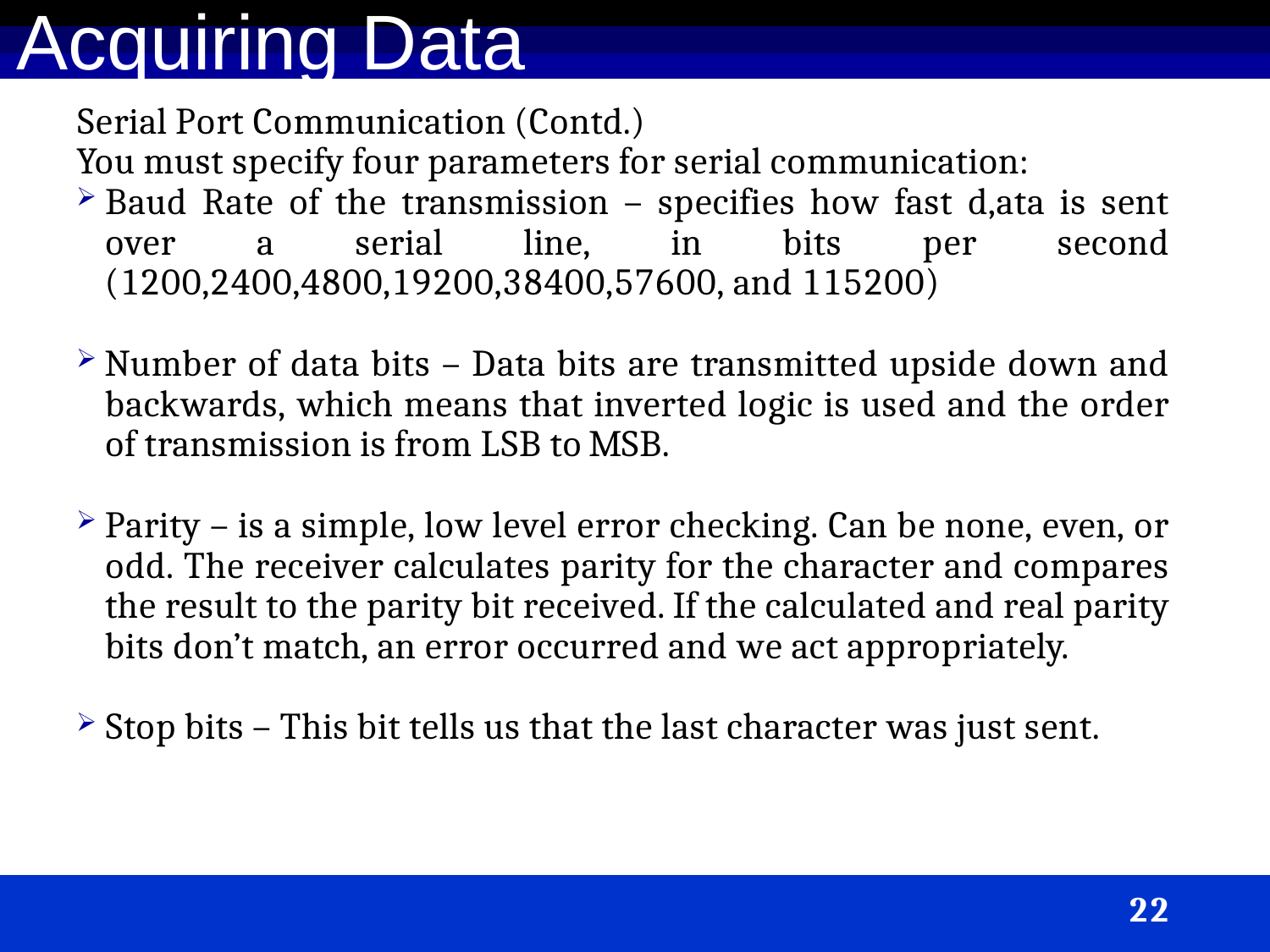

Acquiring Data

Serial Port Communication (Contd.)
You must specify four parameters for serial communication:
Baud Rate of the transmission – specifies how fast d,ata is sent over a serial line, in bits per second (1200,2400,4800,19200,38400,57600, and 115200)

Number of data bits – Data bits are transmitted upside down and backwards, which means that inverted logic is used and the order of transmission is from LSB to MSB.

Parity – is a simple, low level error checking. Can be none, even, or odd. The receiver calculates parity for the character and compares the result to the parity bit received. If the calculated and real parity bits don’t match, an error occurred and we act appropriately.

Stop bits – This bit tells us that the last character was just sent.

22